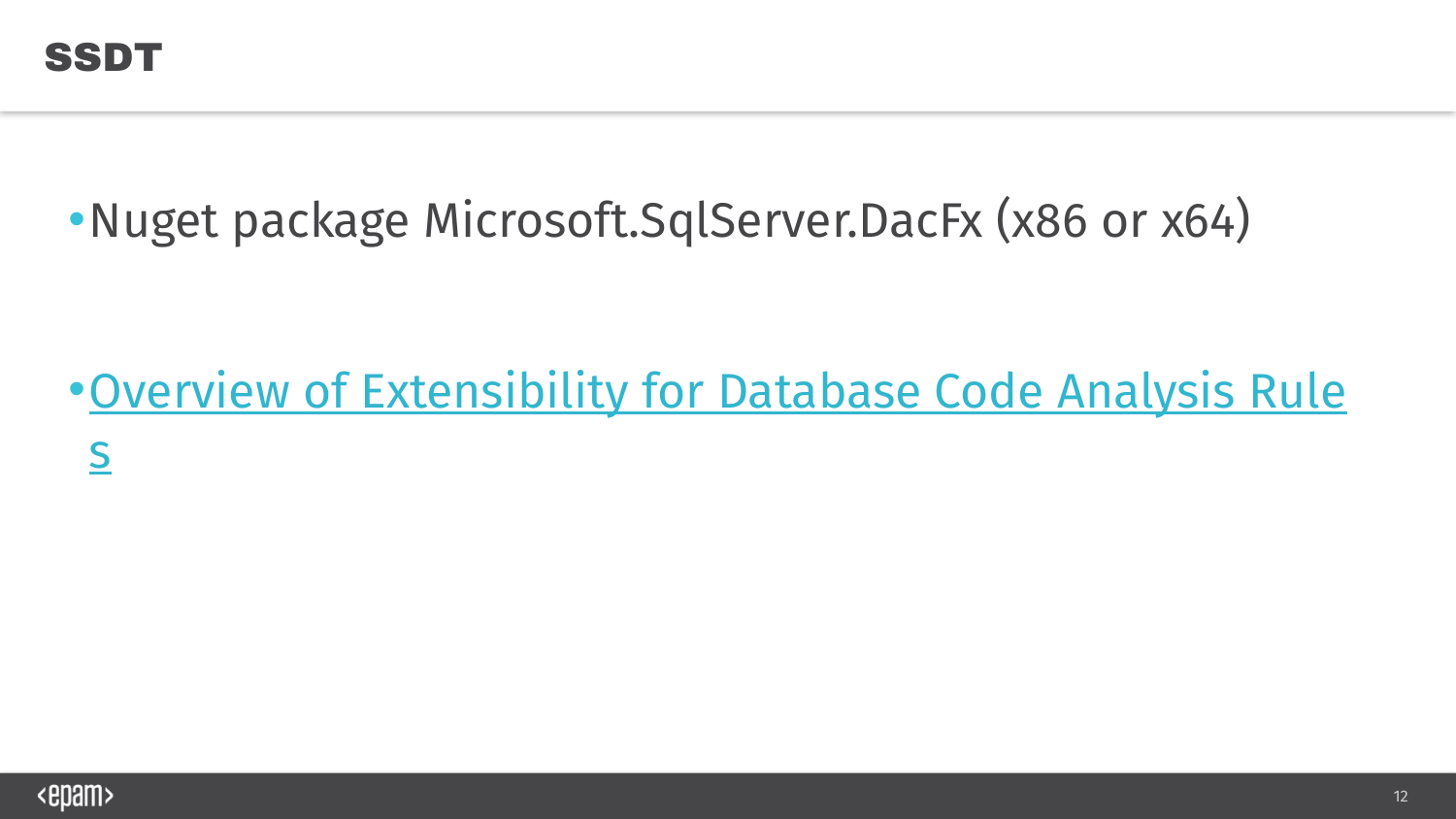

SSDT
Nuget package Microsoft.SqlServer.DacFx (x86 or x64)

Overview of Extensibility for Database Code Analysis Rules